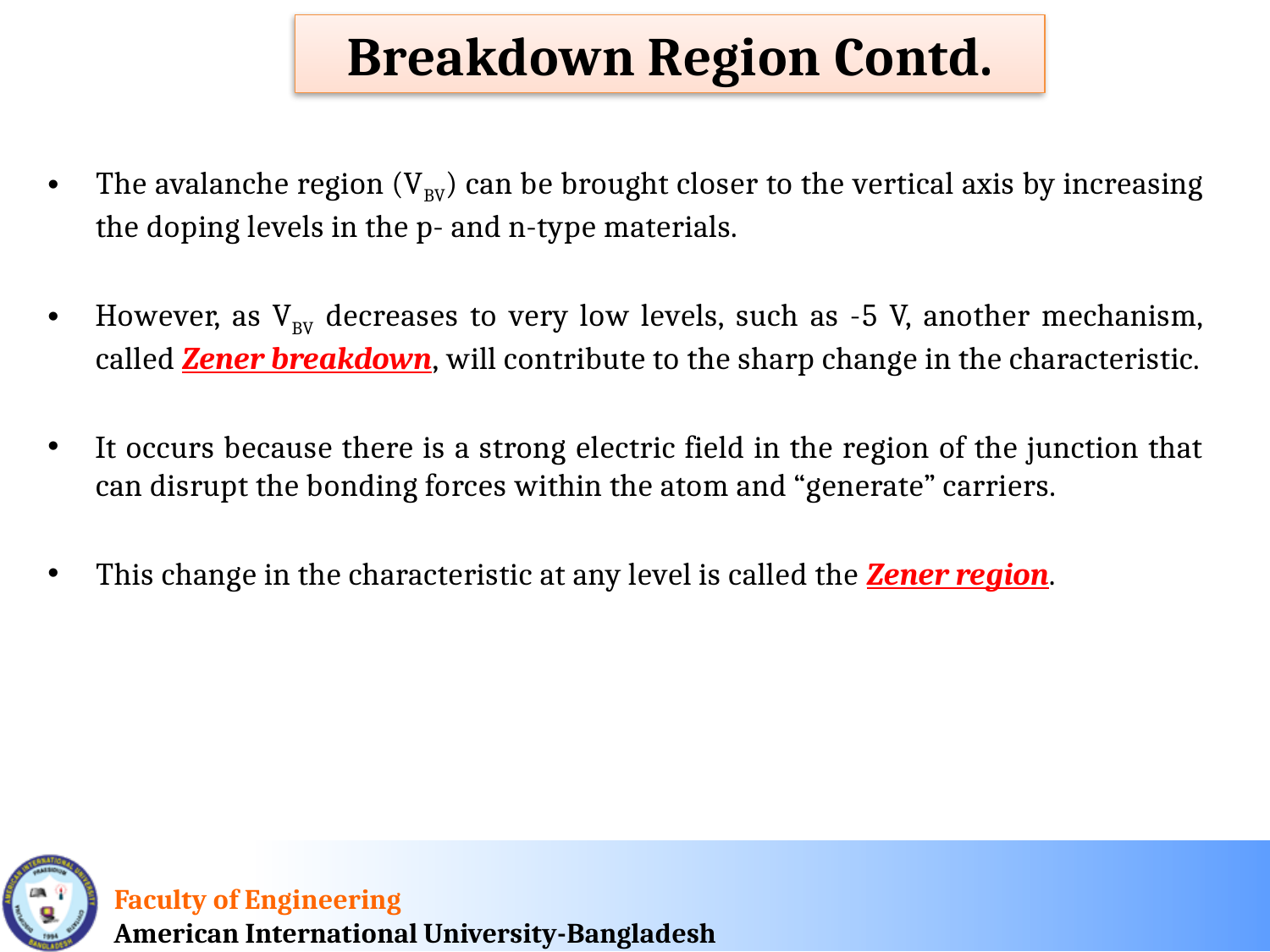

Breakdown Region Contd.
The avalanche region (VBV) can be brought closer to the vertical axis by increasing the doping levels in the p- and n-type materials.

However, as VBV decreases to very low levels, such as -5 V, another mechanism, called Zener breakdown, will contribute to the sharp change in the characteristic.

It occurs because there is a strong electric field in the region of the junction that can disrupt the bonding forces within the atom and “generate” carriers.

This change in the characteristic at any level is called the Zener region.